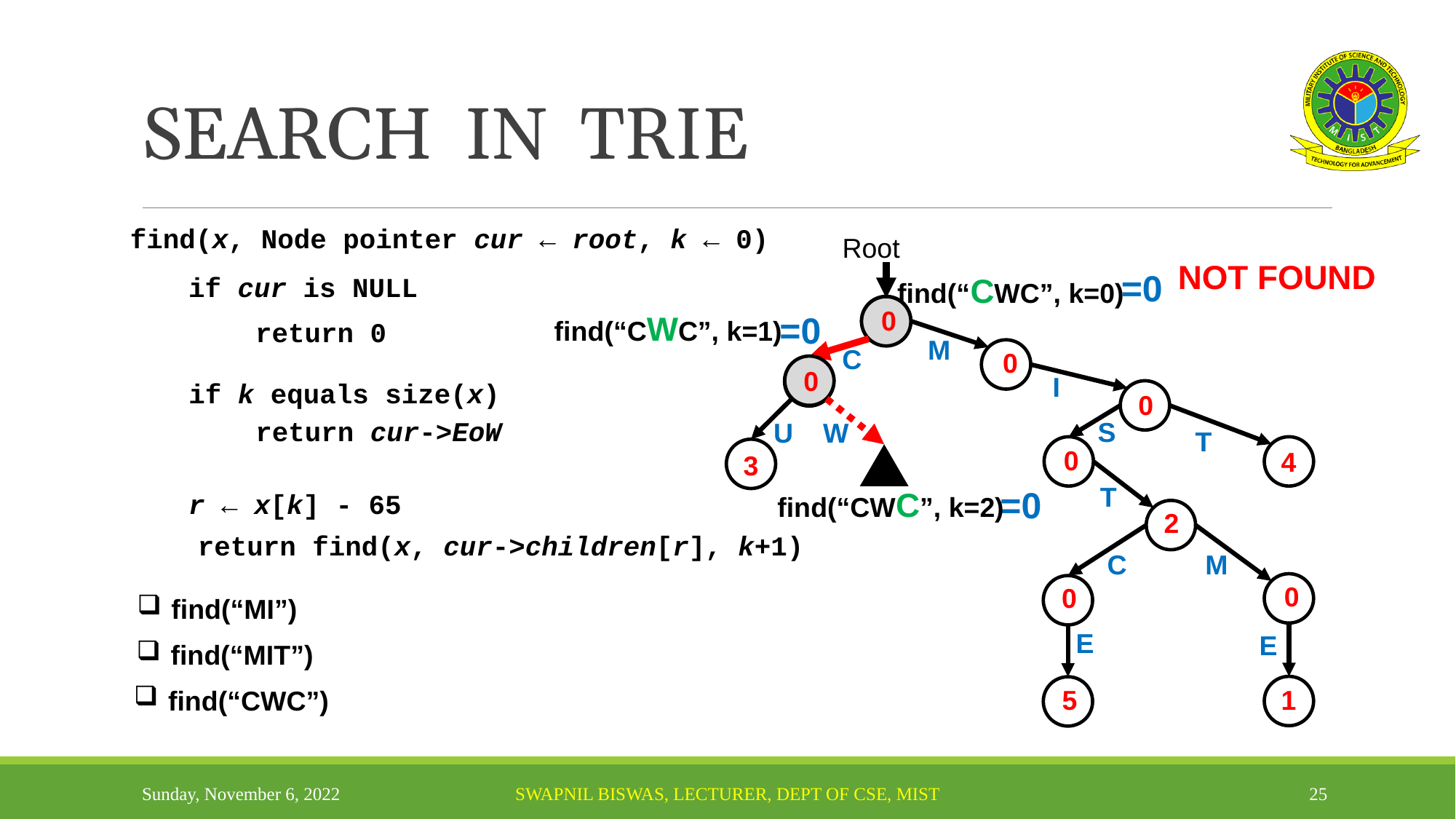

# SEARCH  IN  TRIE
find(x, Node pointer cur ← root, k ← 0)
Root
NOT FOUND
=0
find(“CWC”, k=0)
if cur is NULL

0
0
0
0
0
4
3
2
0
0
1
5
=0
find(“CWC”, k=1)
return 0
M
C

I
if k equals size(x)

return cur->EoW
S
U
W
T

T
=0
find(“CWC”, k=2)
r ← x[k] - 65

return find(x, cur->children[r], k+1)
C
M

find(“MI”)
E
E
find(“MIT”)

find(“CWC”)
Sunday, November 6, 2022
Swapnil Biswas, Lecturer, Dept of CSE, MIST
25